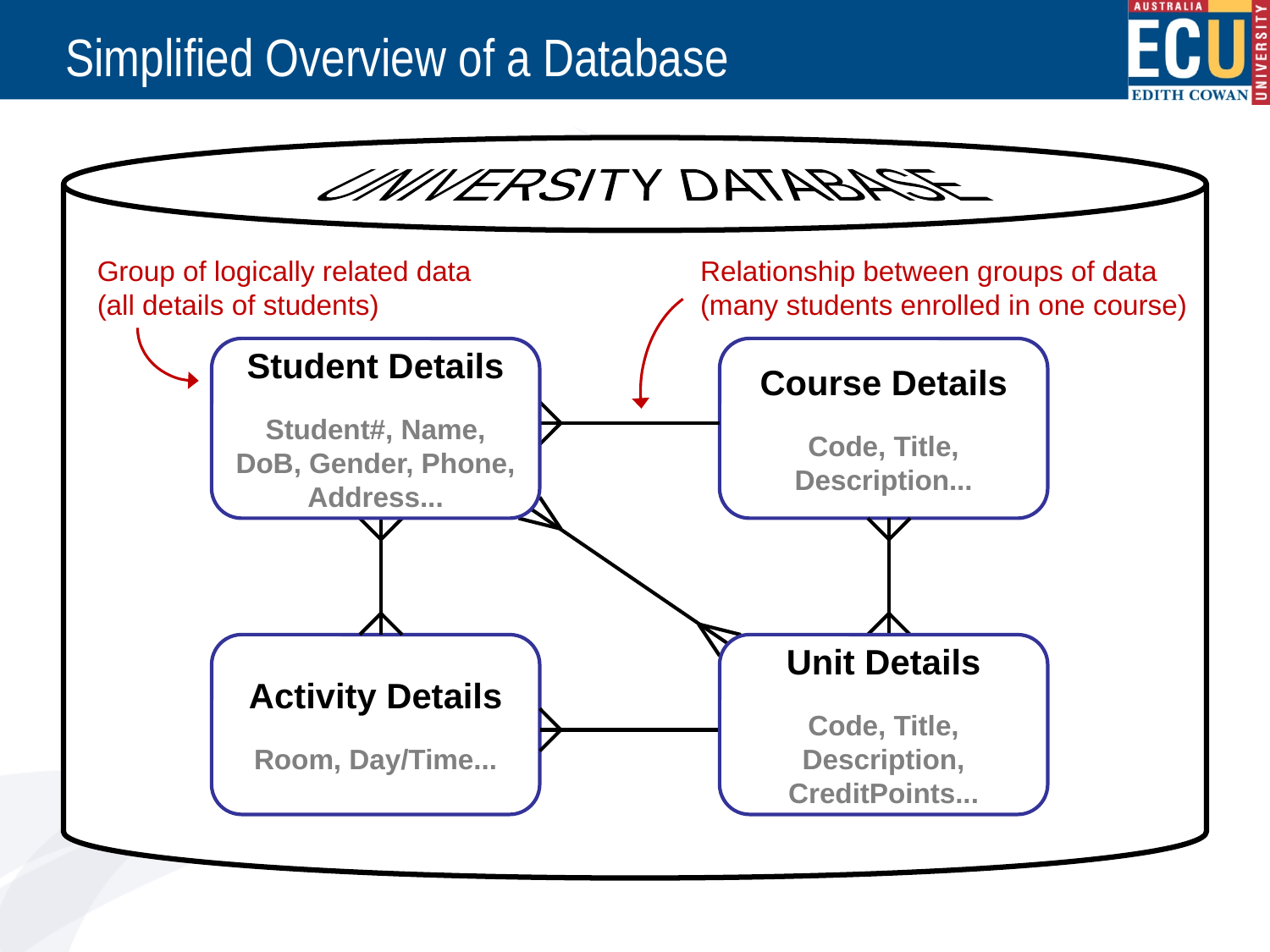

# Simplified Overview of a Database

UNIVERSITY DATABASE
Group of logically related data
(all details of students)
Relationship between groups of data
(many students enrolled in one course)

Student Details

Student#, Name, DoB, Gender, Phone, Address...
Course Details

Code, Title, Description...
Activity Details

Room, Day/Time...
Unit Details

Code, Title, Description, CreditPoints...